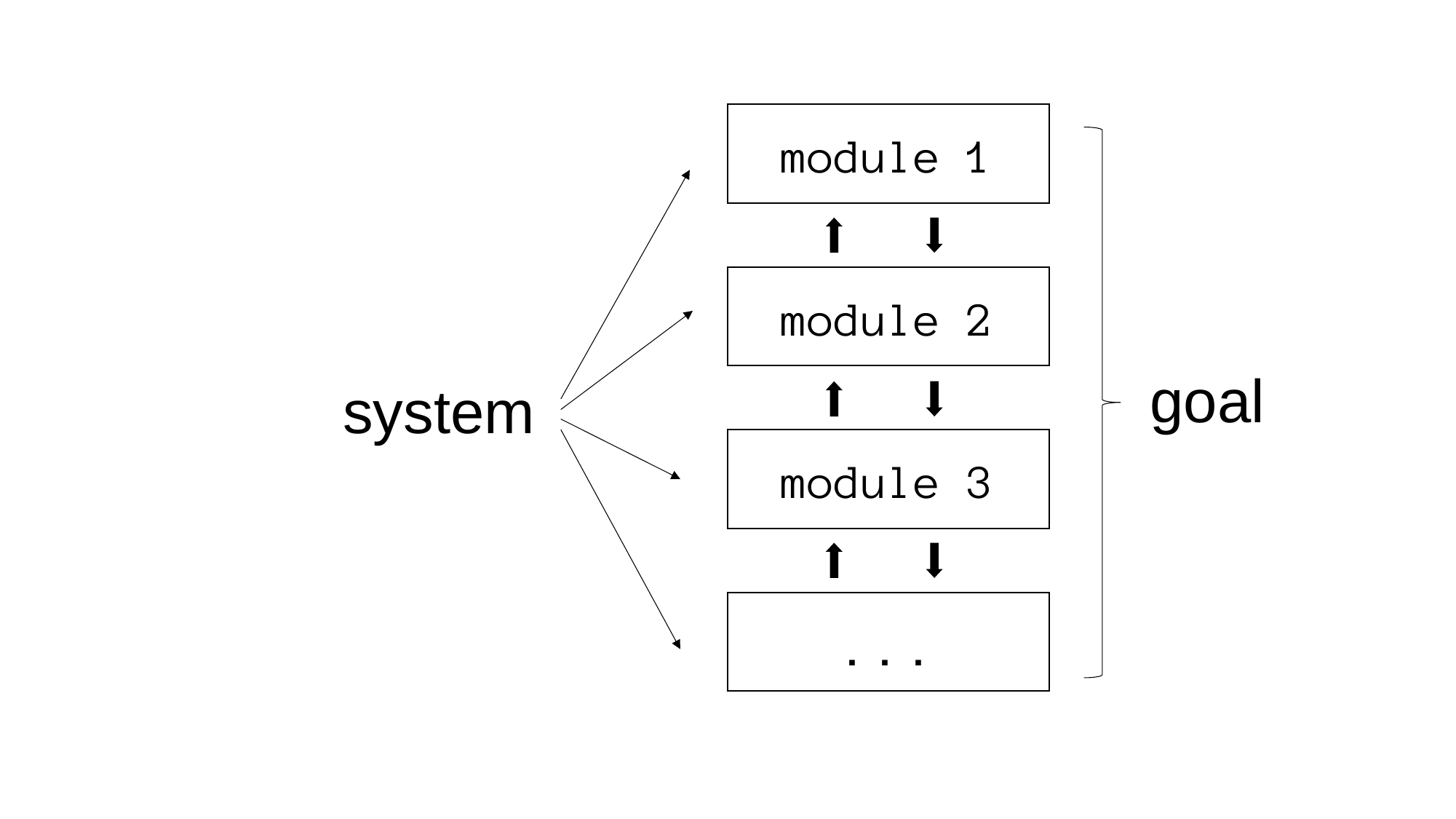

module 1

module 2
goal
system

module 3

...